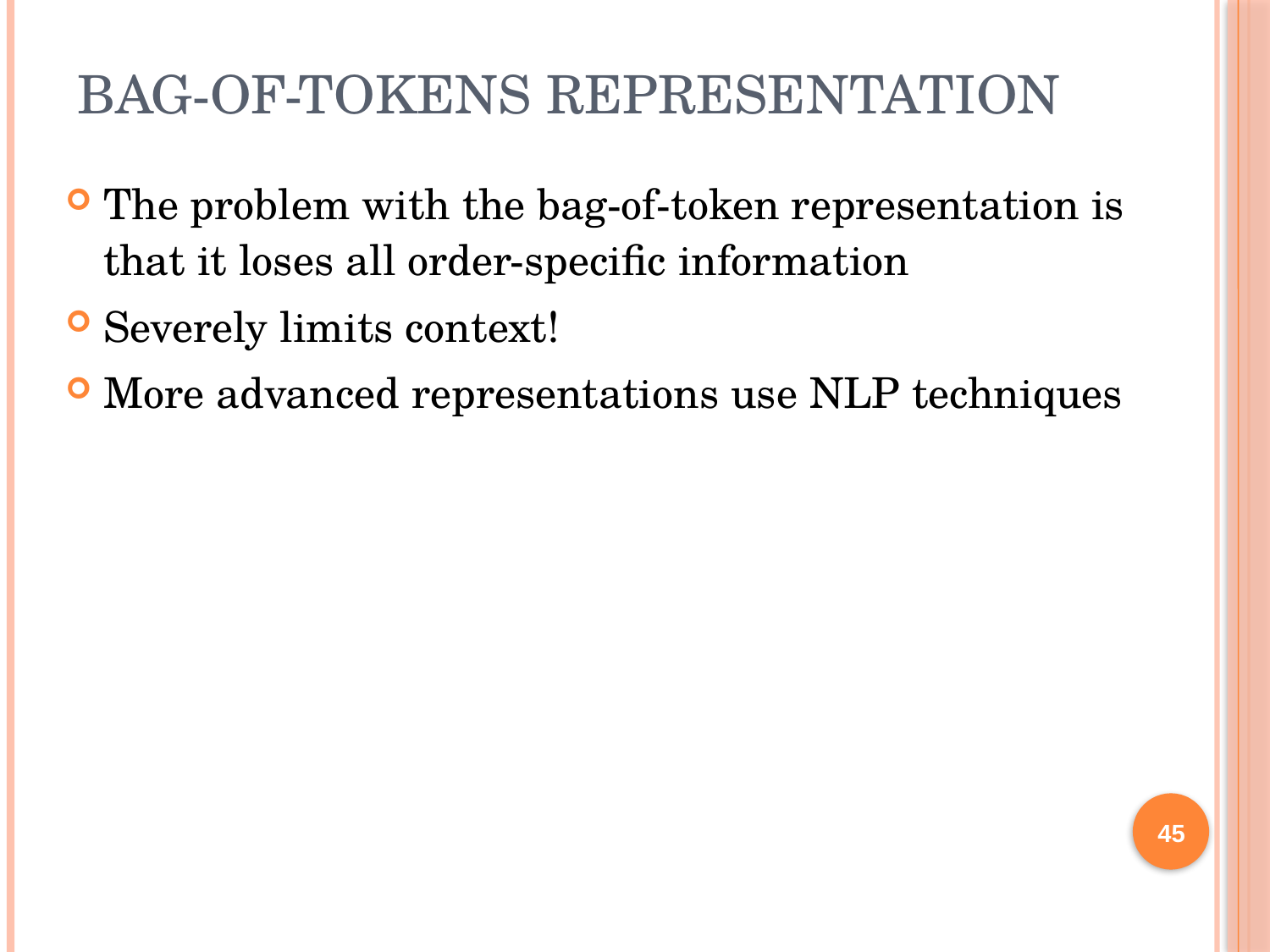

# Bag-Of-Tokens Representation
The problem with the bag-of-token representation is that it loses all order-specific information
Severely limits context!
More advanced representations use NLP techniques

45